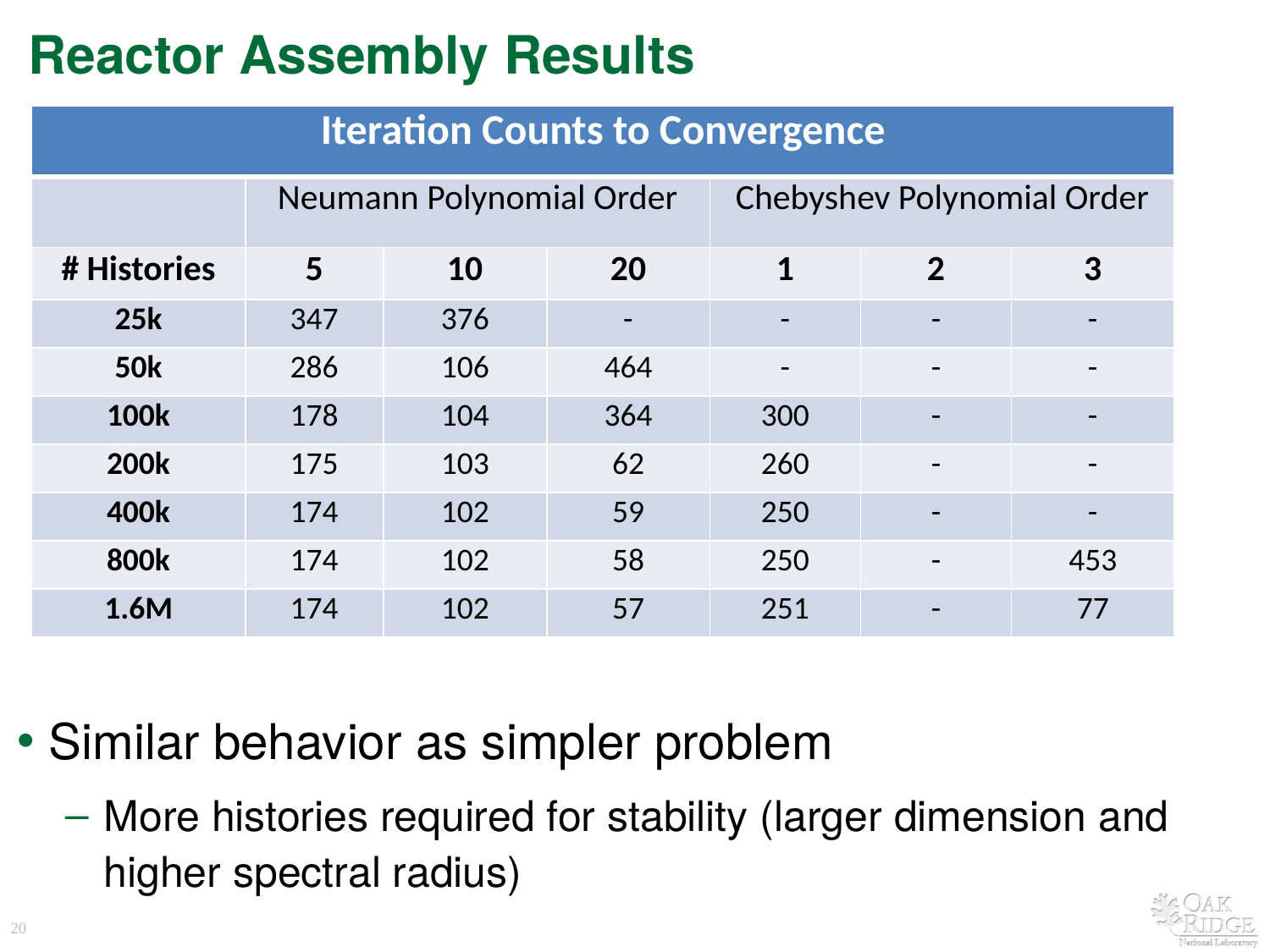

# Reactor Assembly Results
| Iteration Counts to Convergence |  |  |  |  |  |  |
| --- | --- | --- | --- | --- | --- | --- |
|  | Neumann Polynomial Order |  |  | Chebyshev Polynomial Order |  |  |
| # Histories | 5 | 10 | 20 | 1 | 2 | 3 |
| 25k | 347 | 376 | - | - | - | - |
| 50k | 286 | 106 | 464 | - | - | - |
| 100k | 178 | 104 | 364 | 300 | - | - |
| 200k | 175 | 103 | 62 | 260 | - | - |
| 400k | 174 | 102 | 59 | 250 | - | - |
| 800k | 174 | 102 | 58 | 250 | - | 453 |
| 1.6M | 174 | 102 | 57 | 251 | - | 77 |
Similar behavior as simpler problem
More histories required for stability (larger dimension and higher spectral radius)